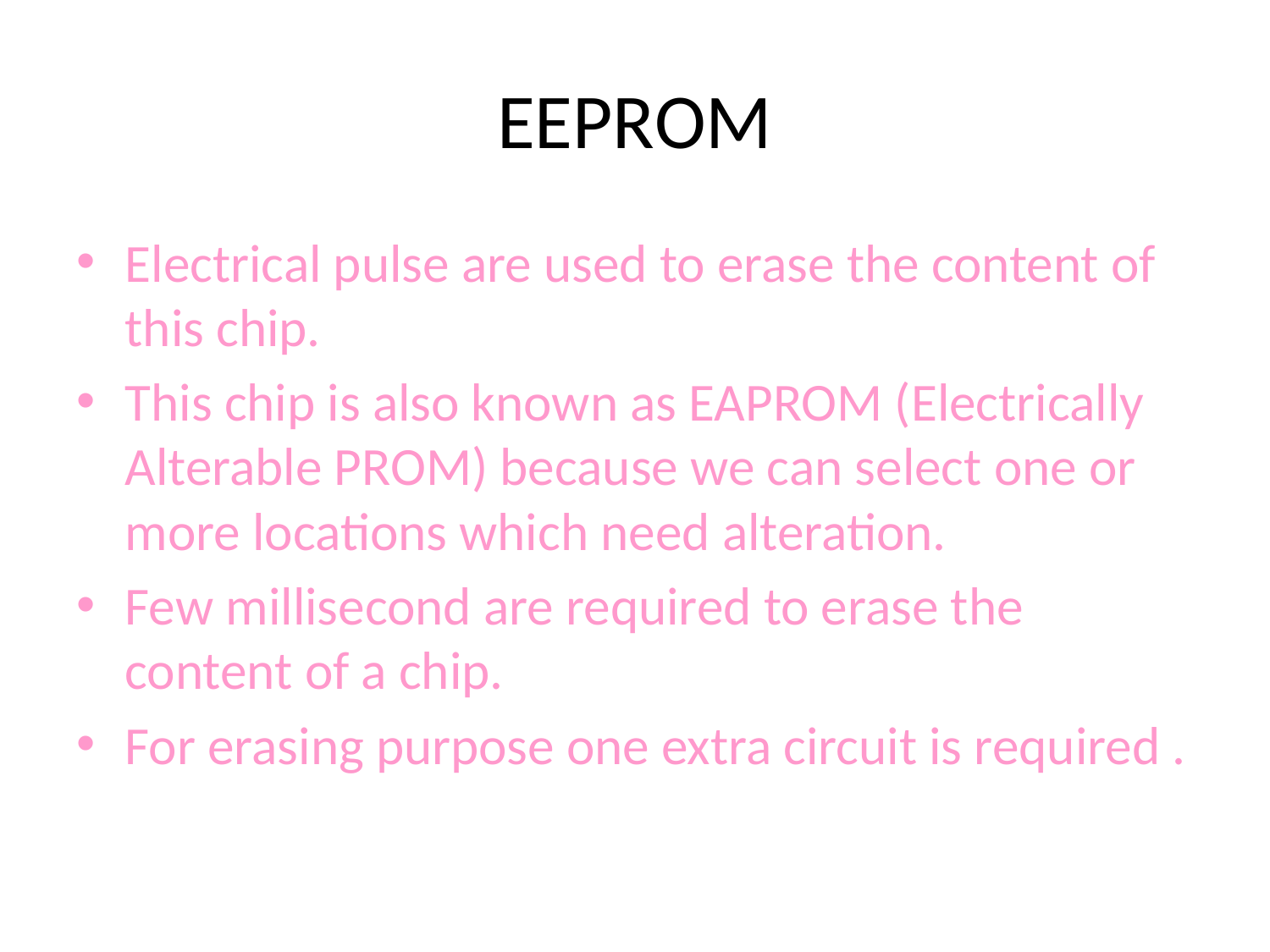

# EEPROM
Electrical pulse are used to erase the content of this chip.
This chip is also known as EAPROM (Electrically Alterable PROM) because we can select one or more locations which need alteration.
Few millisecond are required to erase the content of a chip.
For erasing purpose one extra circuit is required .